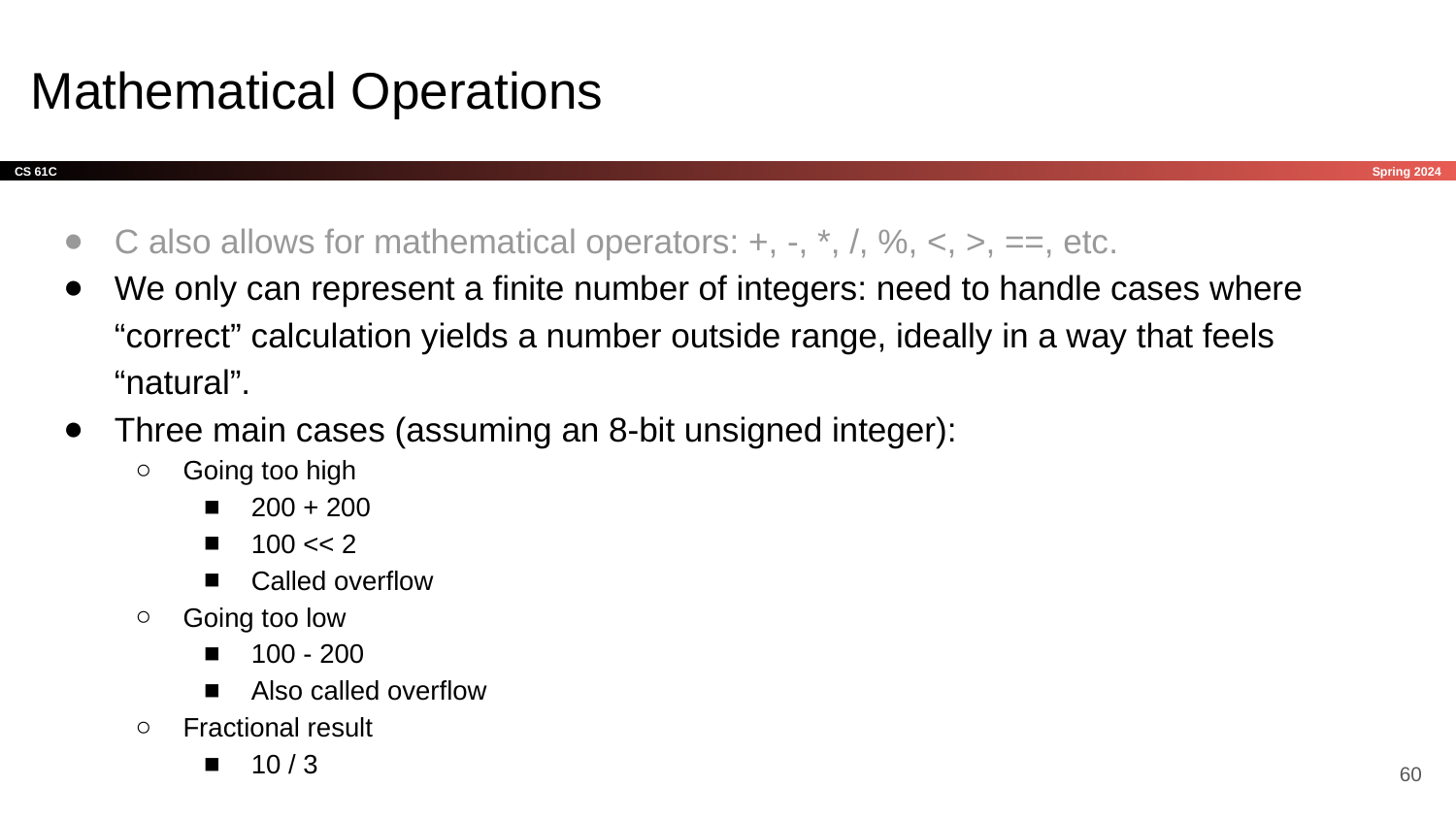

# Mathematical Operations
C also allows for mathematical operators: +, -, *, /, %, <, >, ==, etc.
We only can represent a finite number of integers: need to handle cases where “correct” calculation yields a number outside range, ideally in a way that feels “natural”.
Three main cases (assuming an 8-bit unsigned integer):
Going too high
200 + 200
100 << 2
Called overflow
Going too low
100 - 200
Also called overflow
Fractional result
10 / 3
60